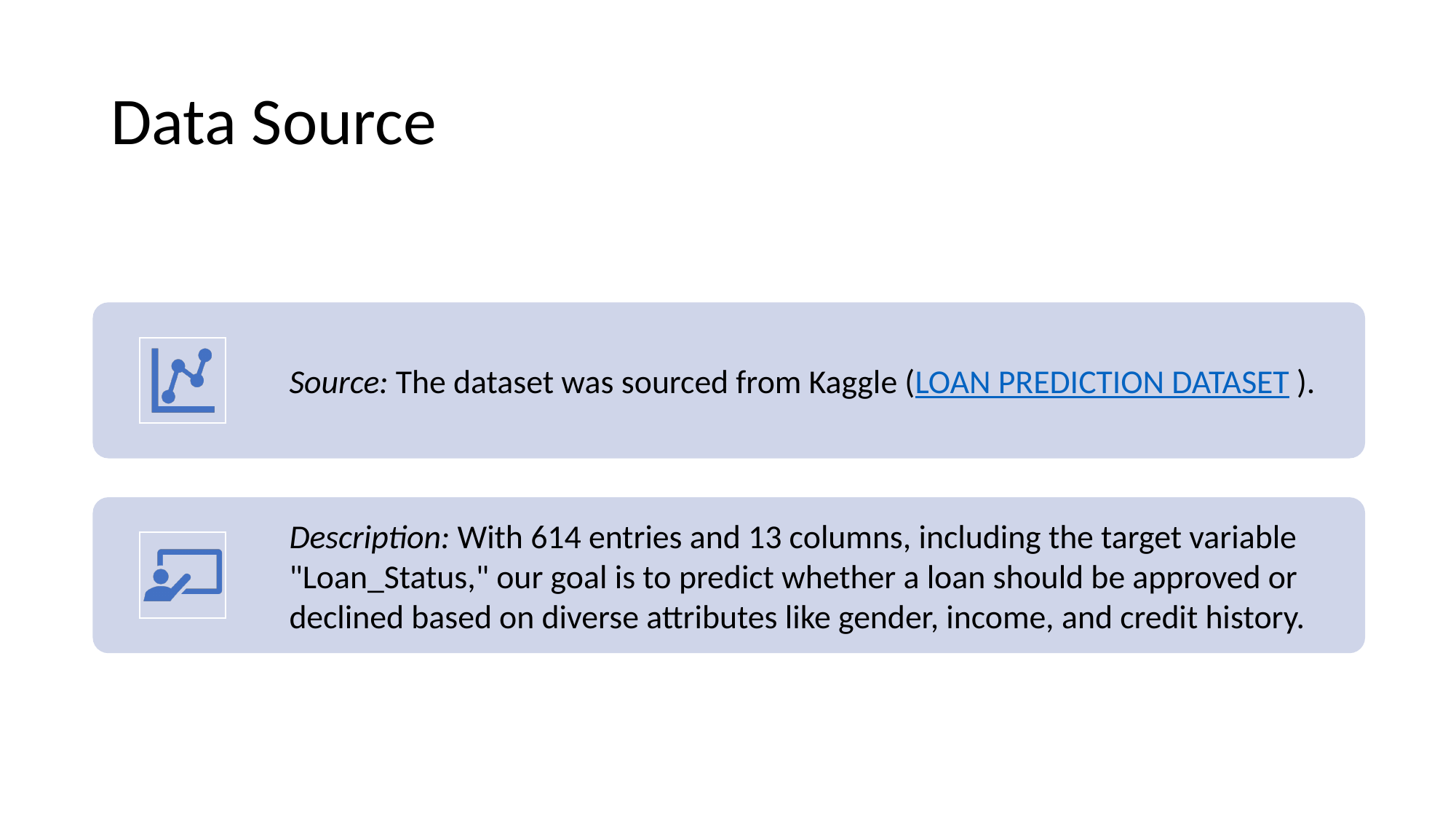

# Data Source
Source: The dataset was sourced from Kaggle (LOAN PREDICTION DATASET ).
Description: With 614 entries and 13 columns, including the target variable "Loan_Status," our goal is to predict whether a loan should be approved or declined based on diverse attributes like gender, income, and credit history.